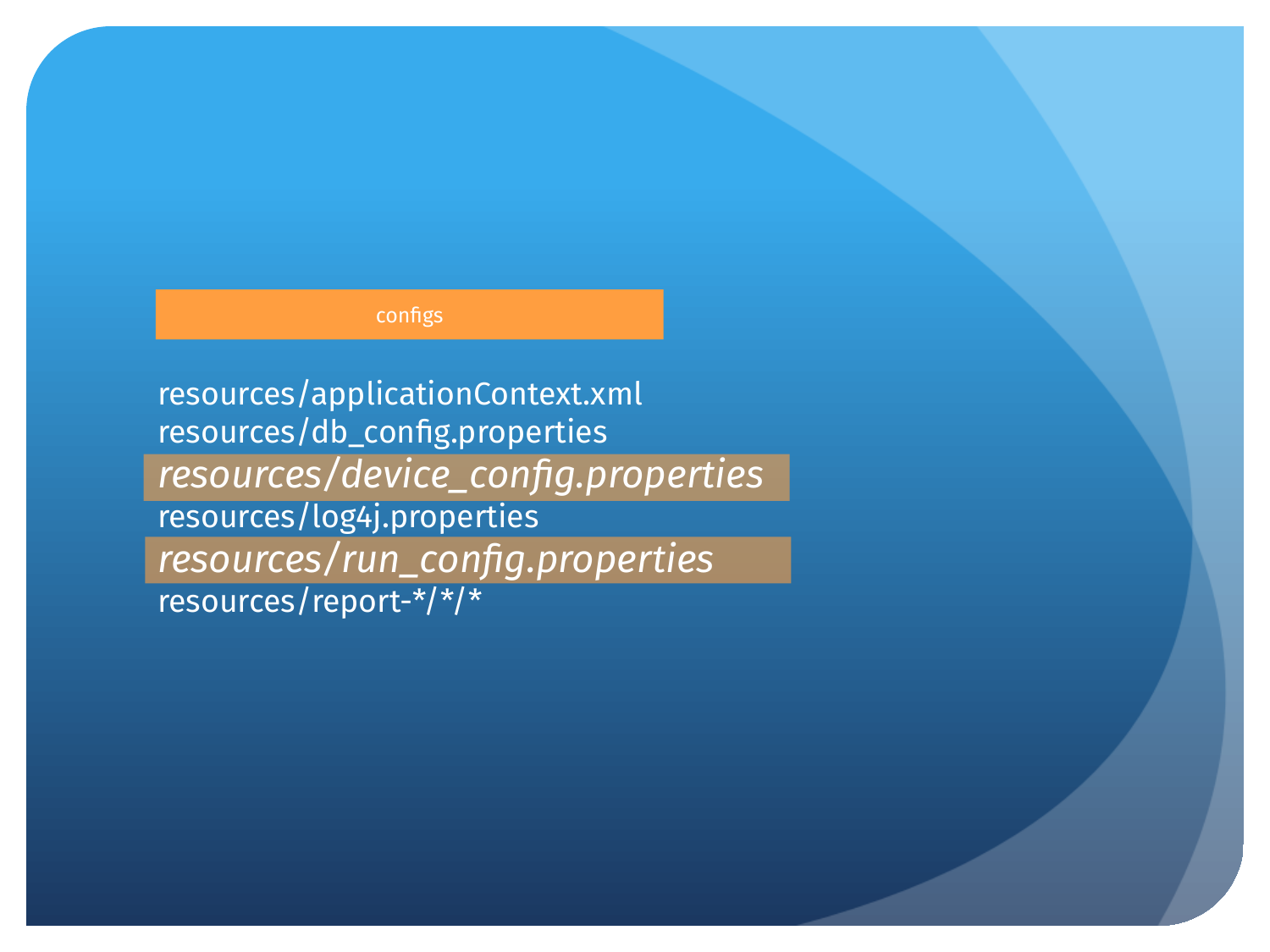

configs
resources/applicationContext.xml
resources/db_config.properties
resources/device_config.properties
resources/log4j.properties
resources/run_config.properties
resources/report-*/*/*